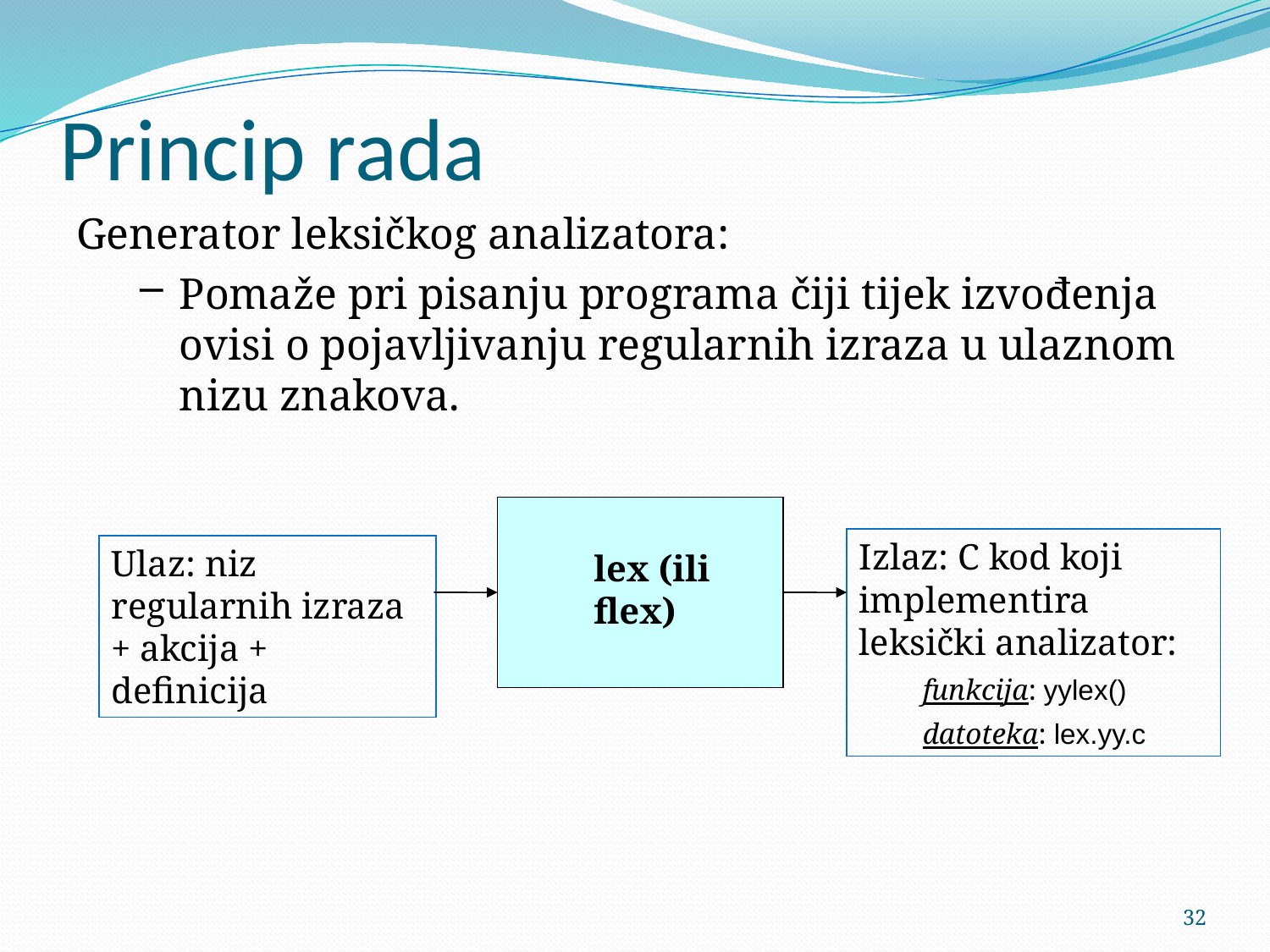

# Princip rada
Generator leksičkog analizatora:
Pomaže pri pisanju programa čiji tijek izvođenja ovisi o pojavljivanju regularnih izraza u ulaznom nizu znakova.

lex (ili flex)
Izlaz: C kod koji implementira leksički analizator:
funkcija: yylex()
datoteka: lex.yy.c
Ulaz: niz regularnih izraza + akcija + definicija

32